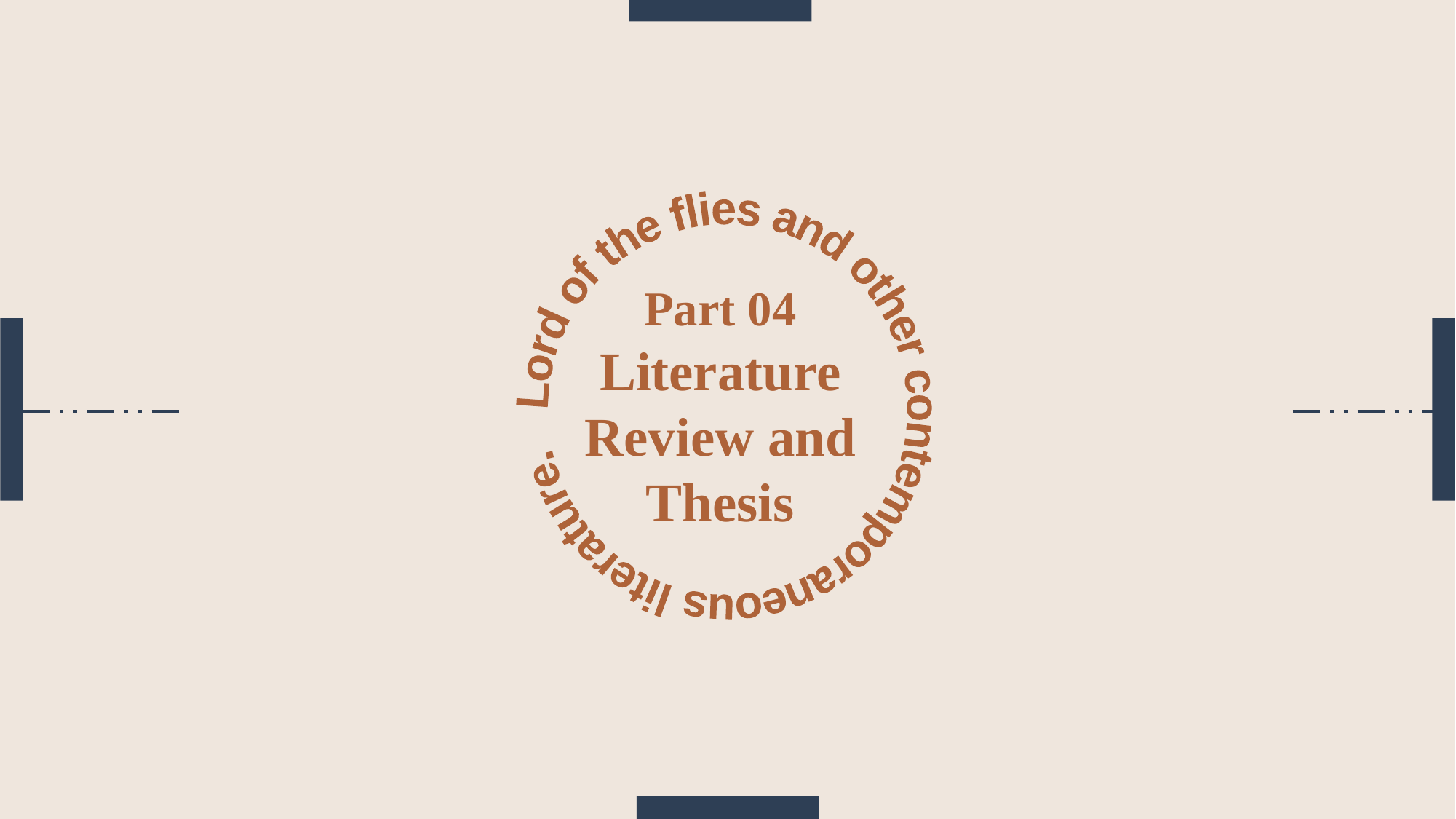

Lord of the flies and other contemporaneous literature.
Part 04
Literature Review and Thesis